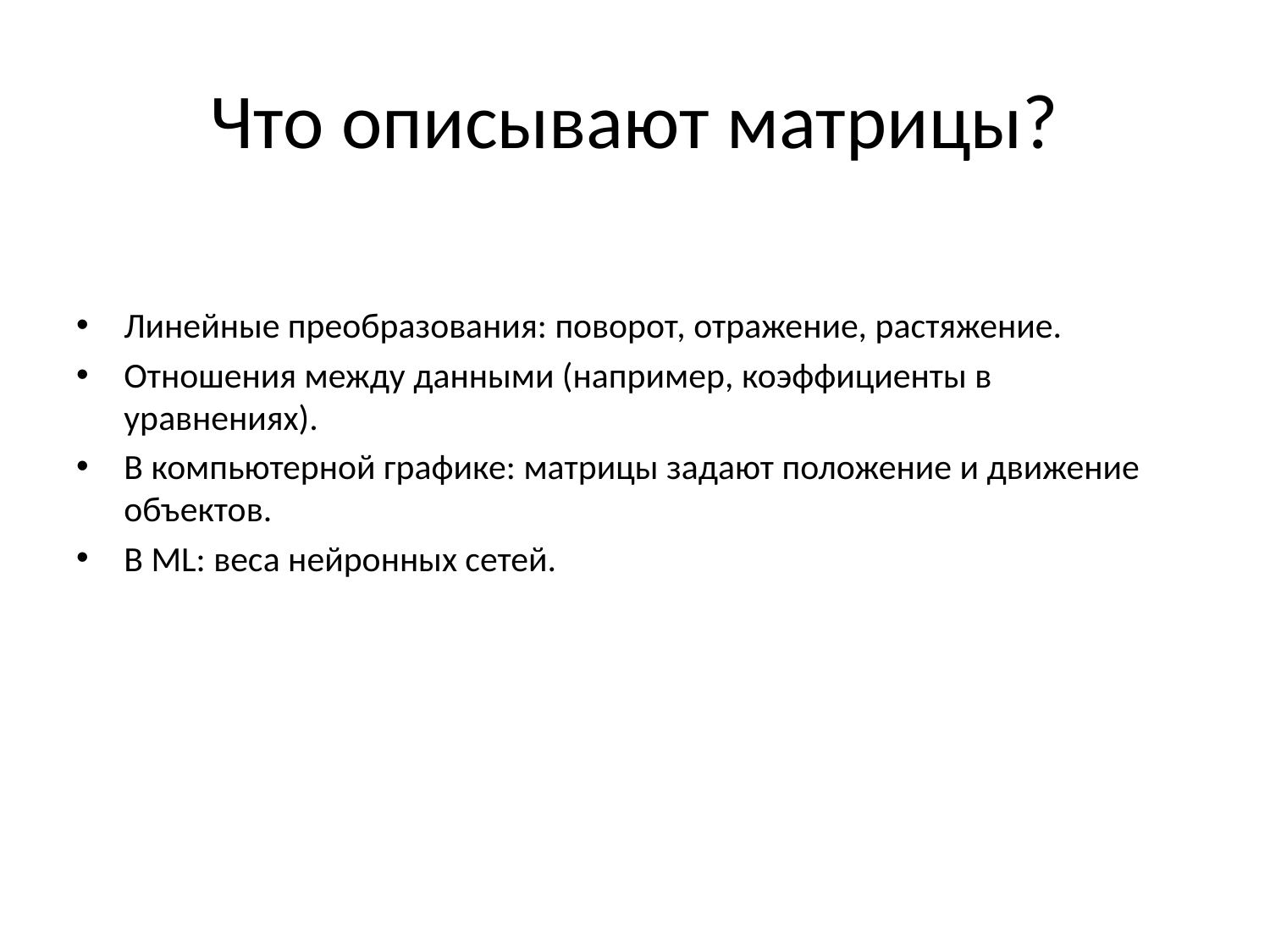

# Что описывают матрицы?

Линейные преобразования: поворот, отражение, растяжение.
Отношения между данными (например, коэффициенты в уравнениях).
В компьютерной графике: матрицы задают положение и движение объектов.
В ML: веса нейронных сетей.